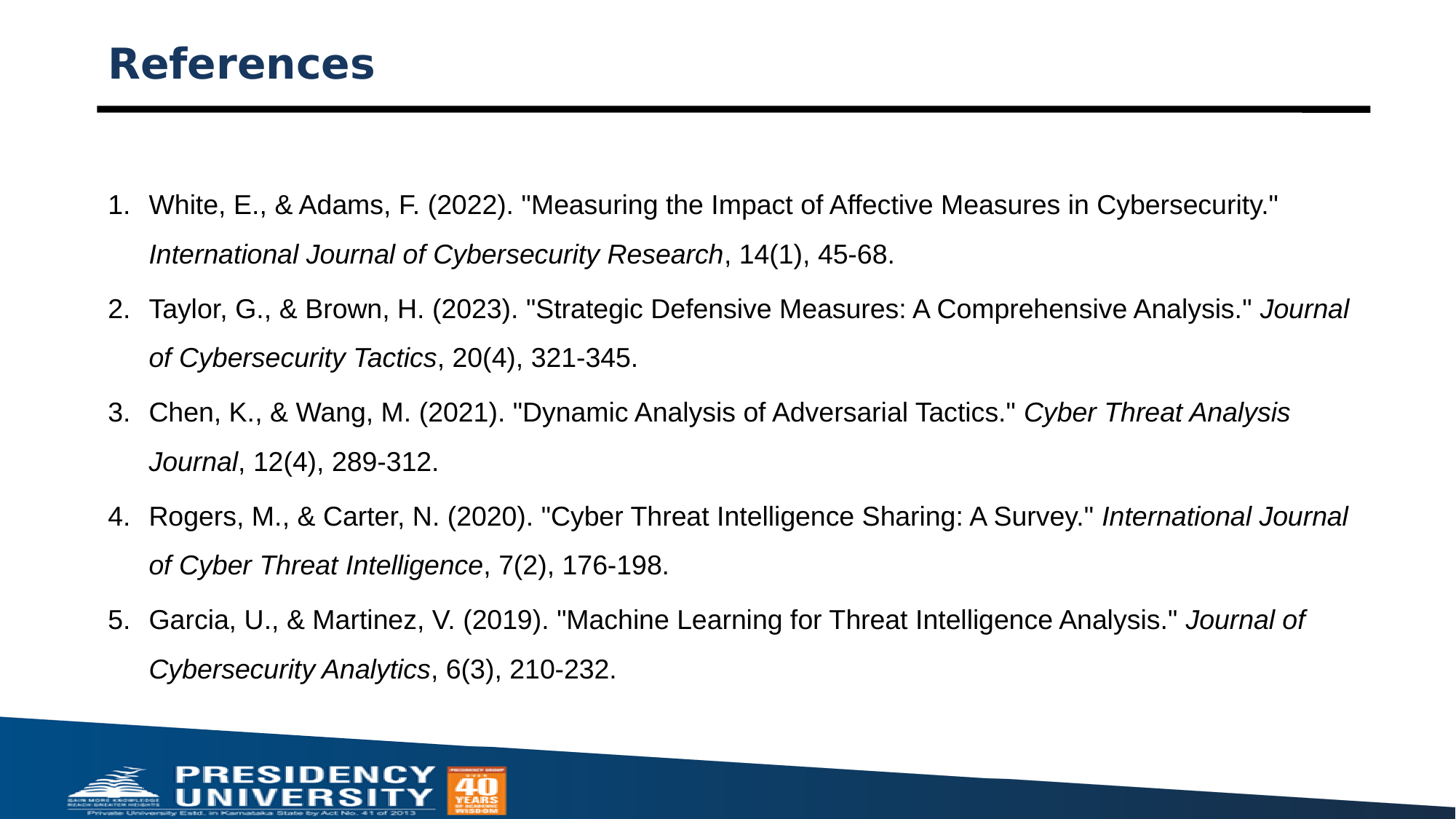

# References
White, E., & Adams, F. (2022). "Measuring the Impact of Affective Measures in Cybersecurity." International Journal of Cybersecurity Research, 14(1), 45-68.
Taylor, G., & Brown, H. (2023). "Strategic Defensive Measures: A Comprehensive Analysis." Journal of Cybersecurity Tactics, 20(4), 321-345.
Chen, K., & Wang, M. (2021). "Dynamic Analysis of Adversarial Tactics." Cyber Threat Analysis Journal, 12(4), 289-312.
Rogers, M., & Carter, N. (2020). "Cyber Threat Intelligence Sharing: A Survey." International Journal of Cyber Threat Intelligence, 7(2), 176-198.
Garcia, U., & Martinez, V. (2019). "Machine Learning for Threat Intelligence Analysis." Journal of Cybersecurity Analytics, 6(3), 210-232.